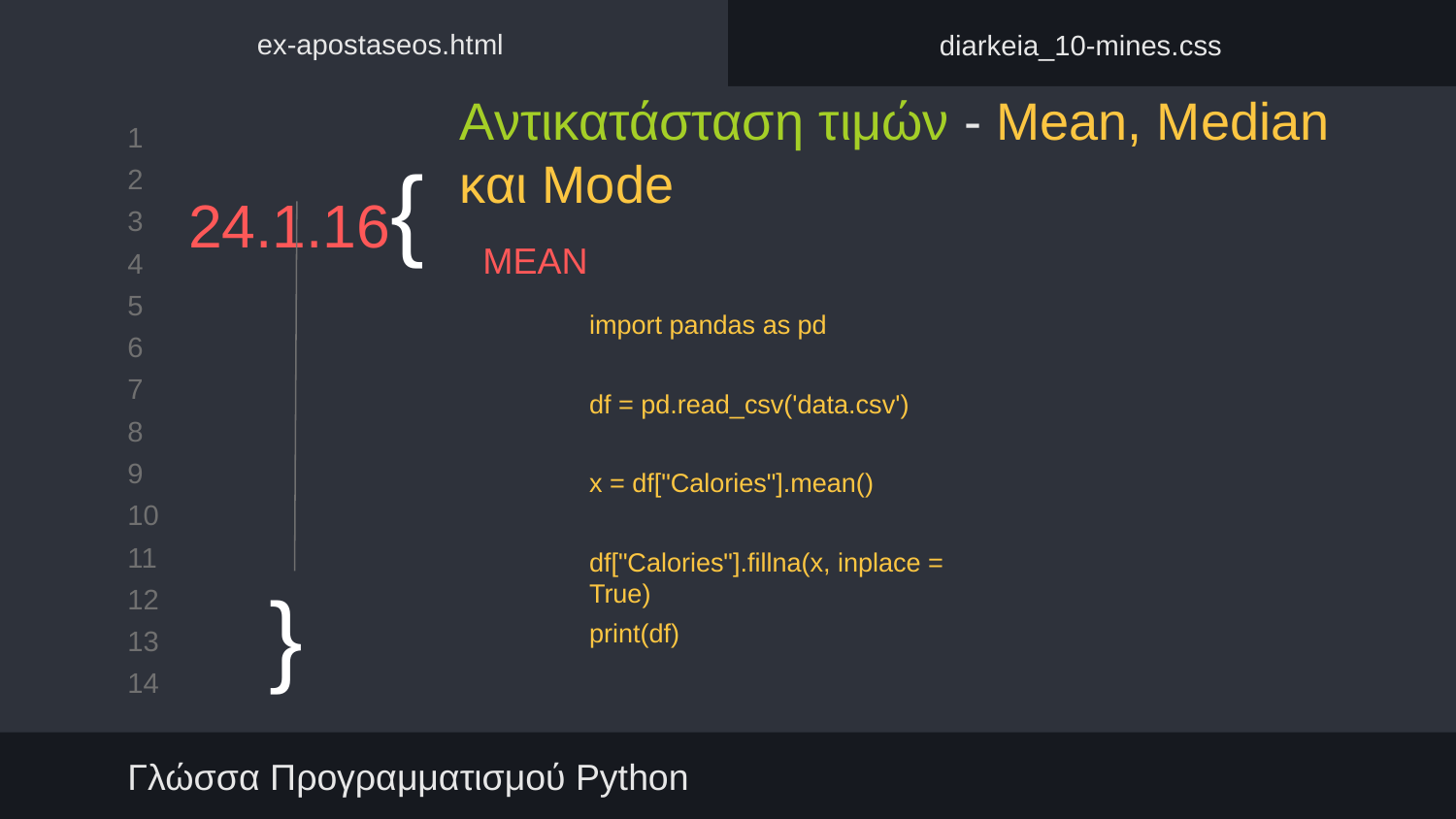

ex-apostaseos.html
diarkeia_10-mines.css
Αντικατάσταση τιμών - Mean, Median και Mode
# 24.1.16{
MEAN
import pandas as pd

df = pd.read_csv('data.csv')

x = df["Calories"].mean()

df["Calories"].fillna(x, inplace = True)
print(df)

}
Γλώσσα Προγραμματισμού Python